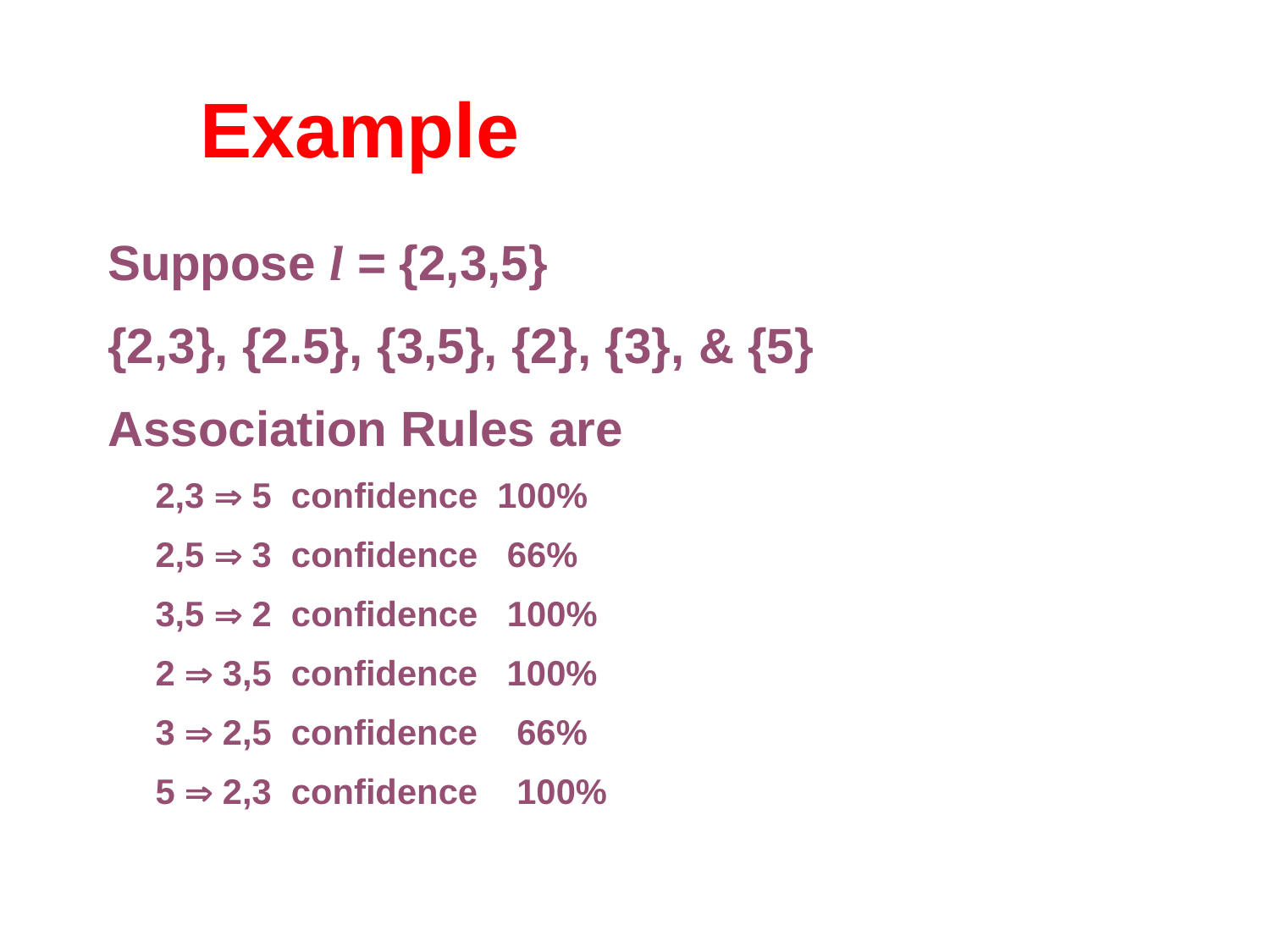

Example
Suppose l = {2,3,5}
{2,3}, {2.5}, {3,5}, {2}, {3}, & {5}
Association Rules are
	2,3 ⇒ 5  confidence  100%
	2,5 ⇒ 3  confidence   66%
	3,5 ⇒ 2  confidence   100%
	2 ⇒ 3,5  confidence   100%
	3 ⇒ 2,5  confidence    66%
	5 ⇒ 2,3  confidence    100%